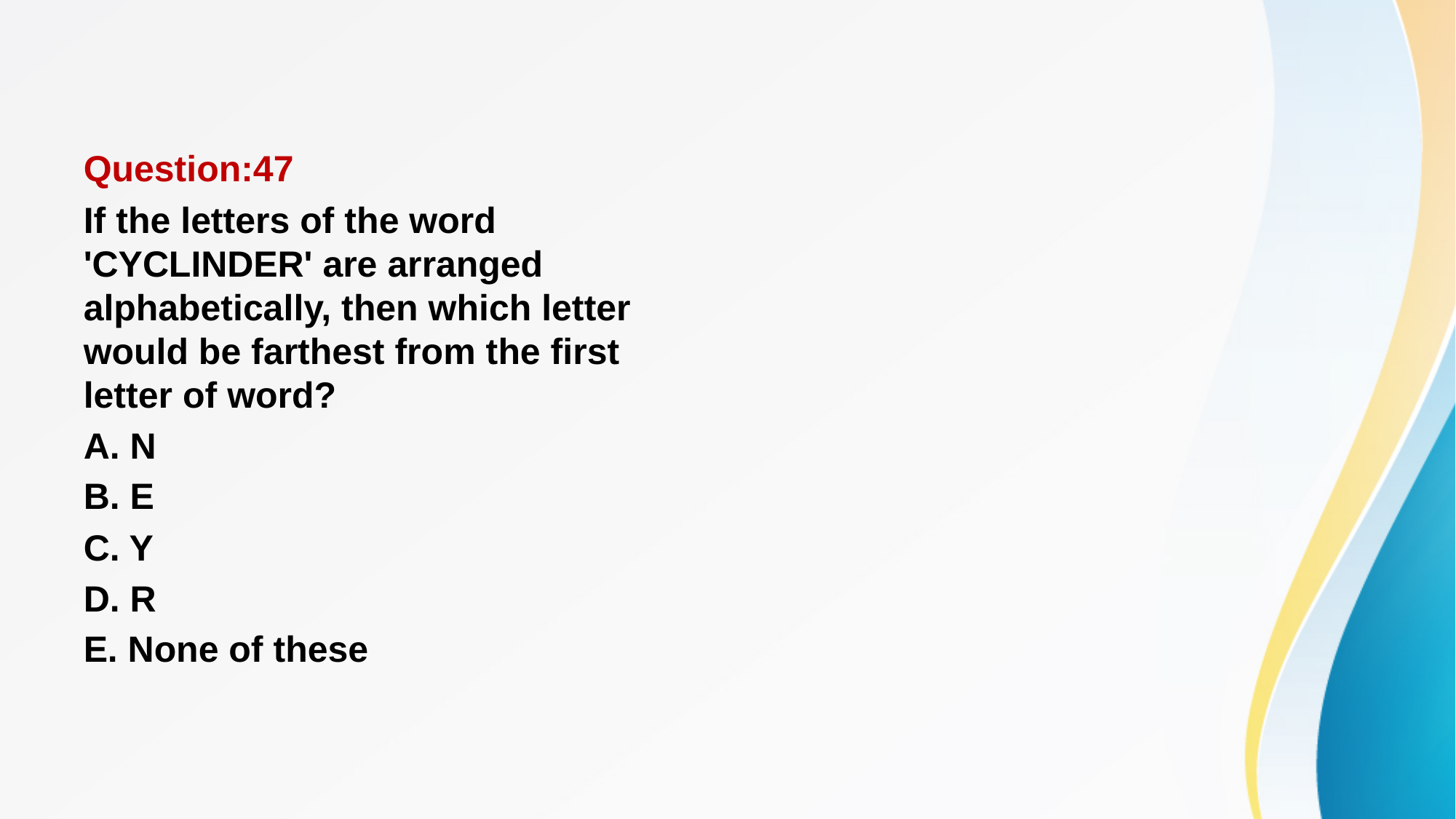

#
Question:47
If the letters of the word 'CYCLINDER' are arranged alphabetically, then which letter would be farthest from the first letter of word?
A. N
B. E
C. Y
D. R
E. None of these